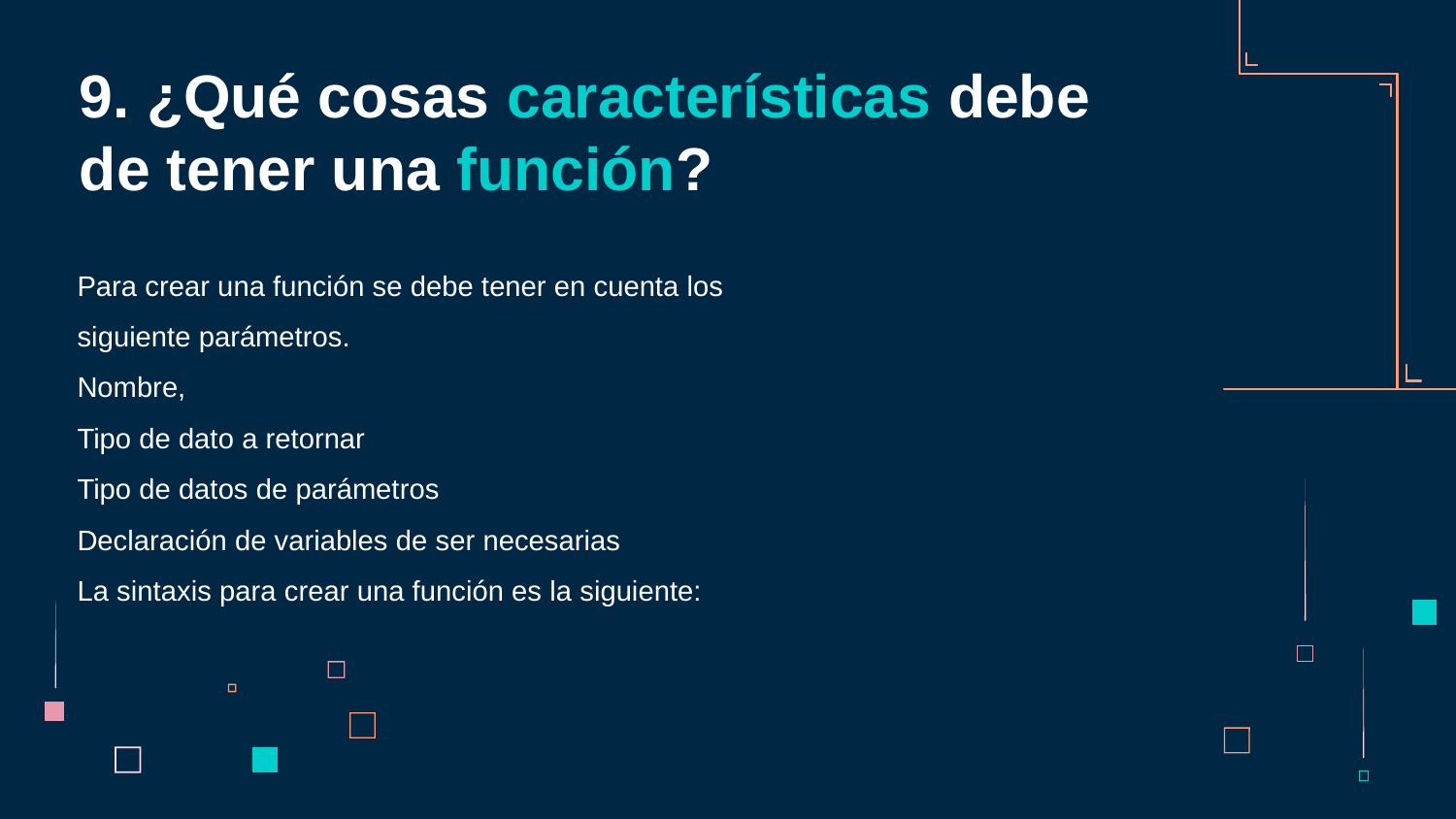

# 9. ¿Qué cosas características debe de tener una función?
Para crear una función se debe tener en cuenta los siguiente parámetros.
Nombre,
Tipo de dato a retornar
Tipo de datos de parámetros
Declaración de variables de ser necesarias
La sintaxis para crear una función es la siguiente: